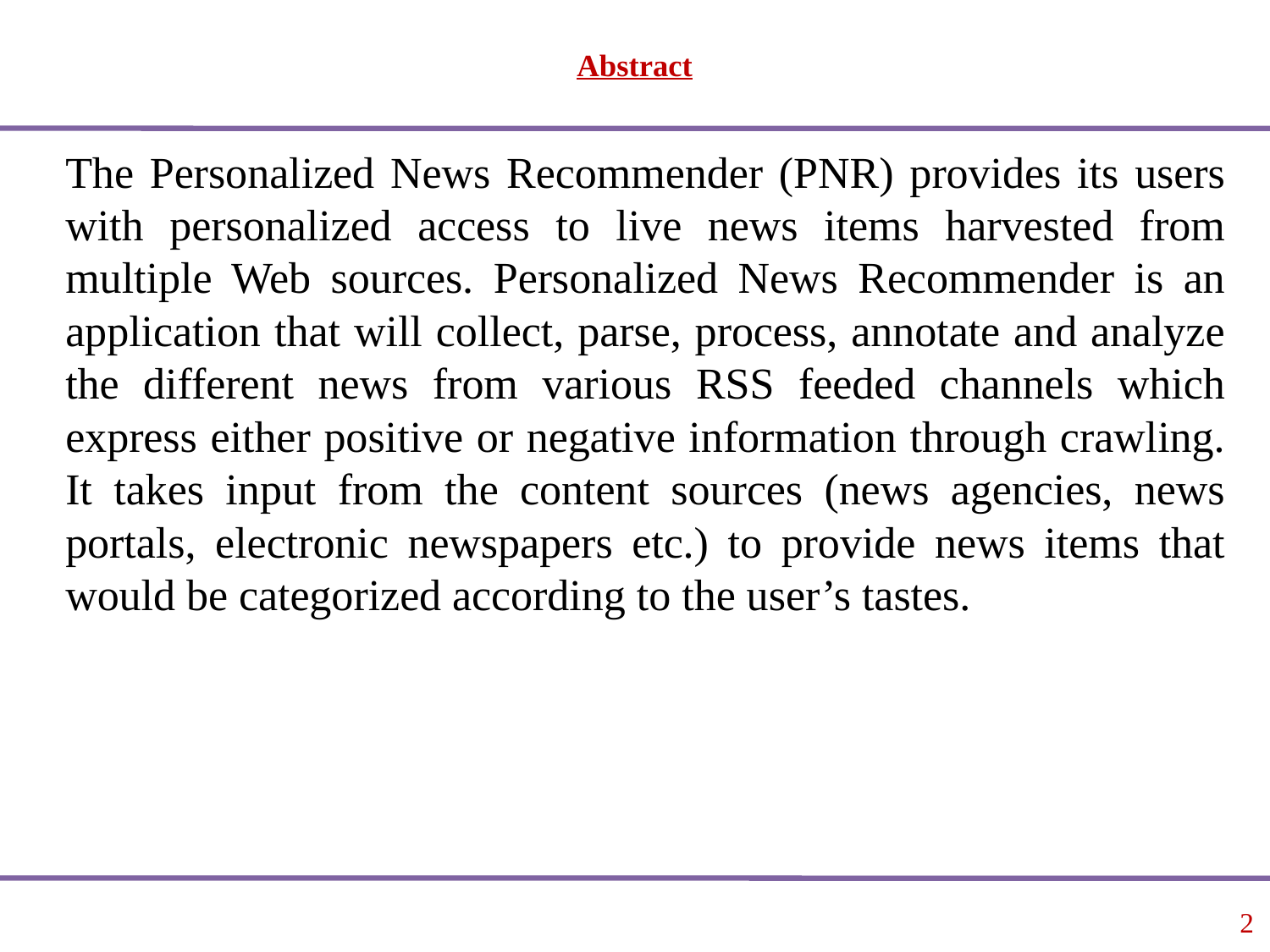

# Abstract

The Personalized News Recommender (PNR) provides its users with personalized access to live news items harvested from multiple Web sources. Personalized News Recommender is an application that will collect, parse, process, annotate and analyze the different news from various RSS feeded channels which express either positive or negative information through crawling. It takes input from the content sources (news agencies, news portals, electronic newspapers etc.) to provide news items that would be categorized according to the user’s tastes.

2